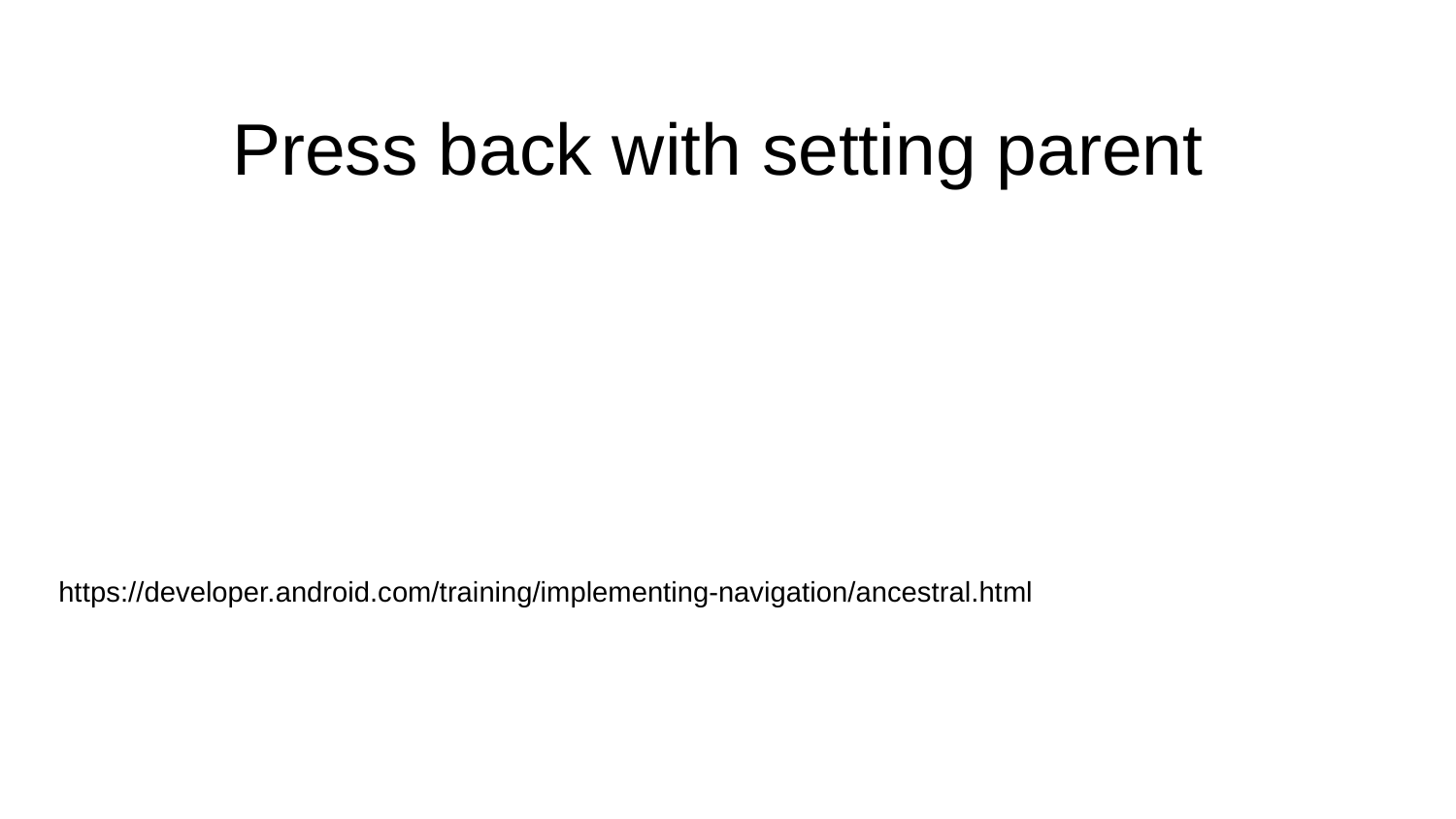

# Press back with setting parent
https://developer.android.com/training/implementing-navigation/ancestral.html